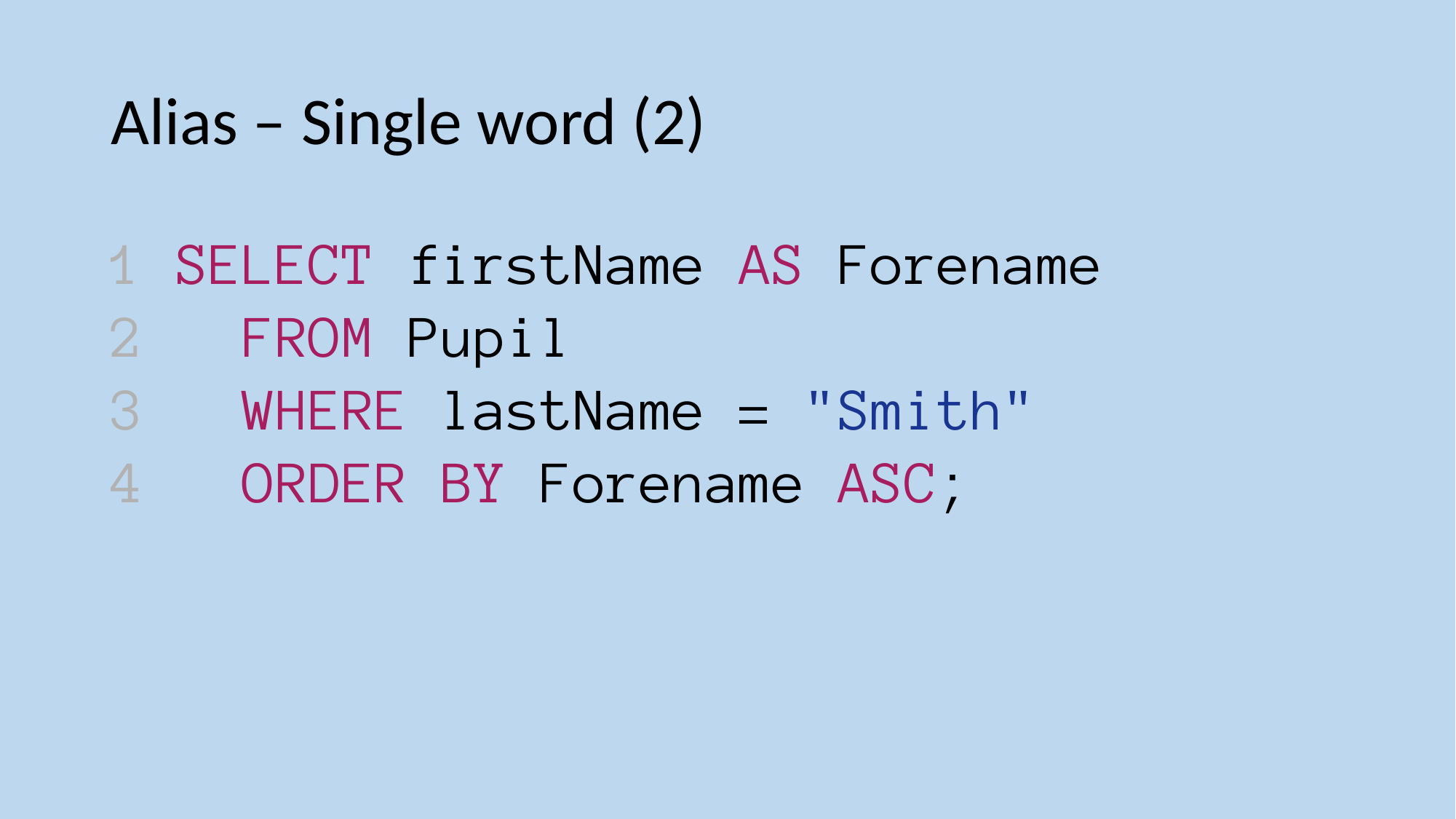

# Alias – Single word (2)
1 SELECT firstName AS Forename
2   FROM Pupil
3   WHERE lastName = "Smith"
4   ORDER BY Forename ASC;